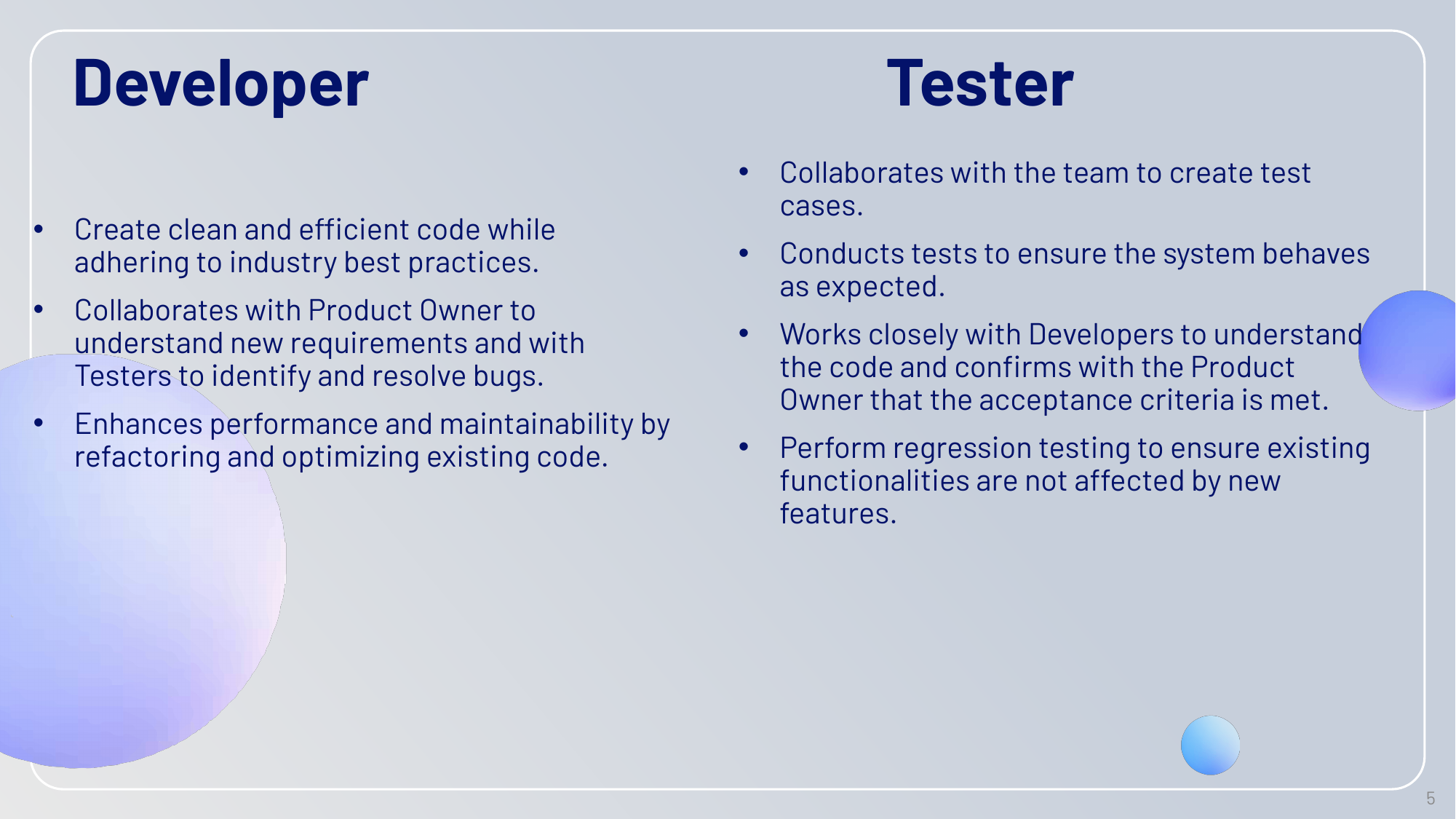

Developer
Tester
Create clean and efficient code while adhering to industry best practices.
Collaborates with Product Owner to understand new requirements and with Testers to identify and resolve bugs.
Enhances performance and maintainability by refactoring and optimizing existing code.
Collaborates with the team to create test cases.
Conducts tests to ensure the system behaves as expected.
Works closely with Developers to understand the code and confirms with the Product Owner that the acceptance criteria is met.
Perform regression testing to ensure existing functionalities are not affected by new features.
5